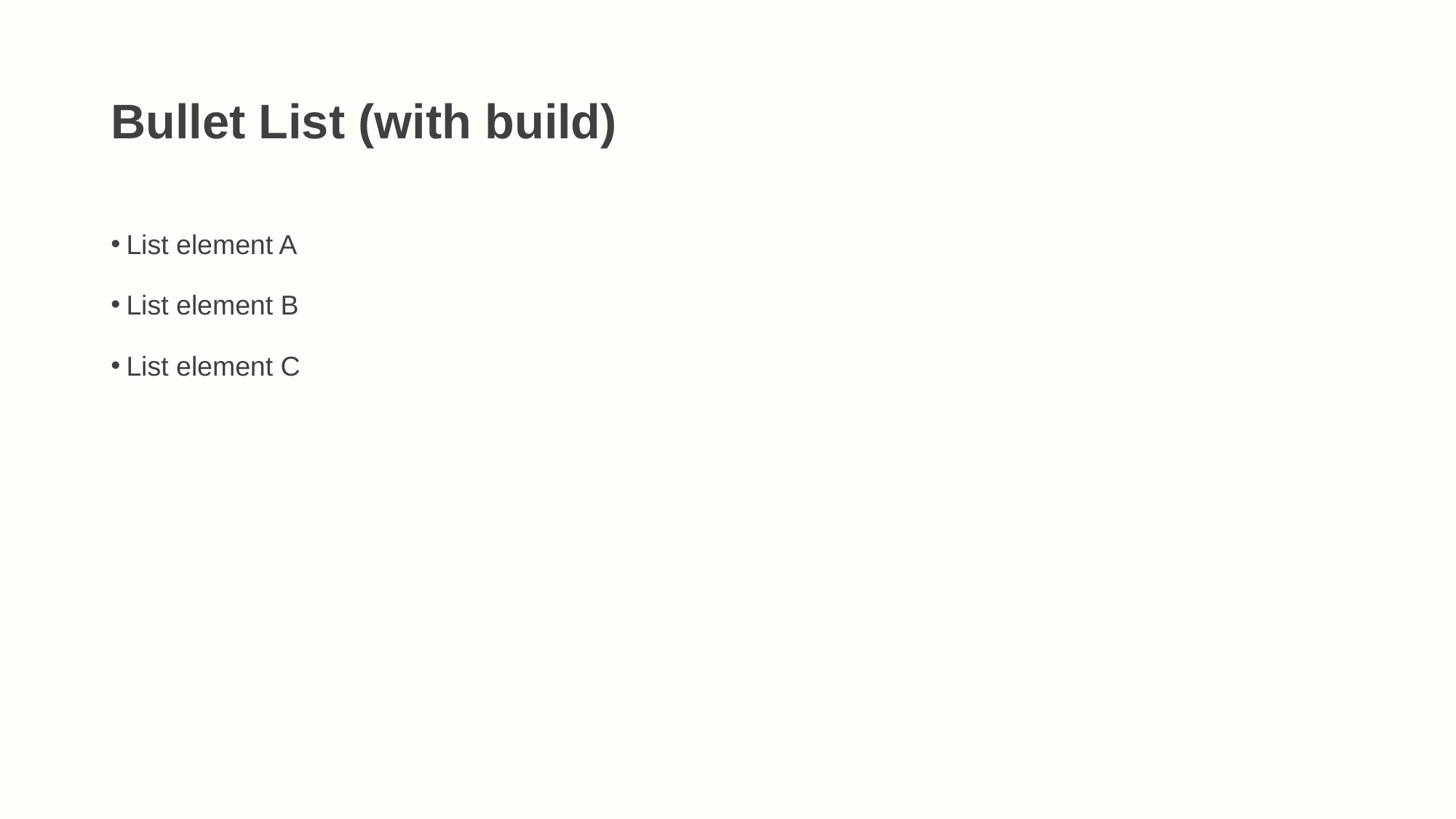

# Bullet List (with build)
List element A
List element B
List element C